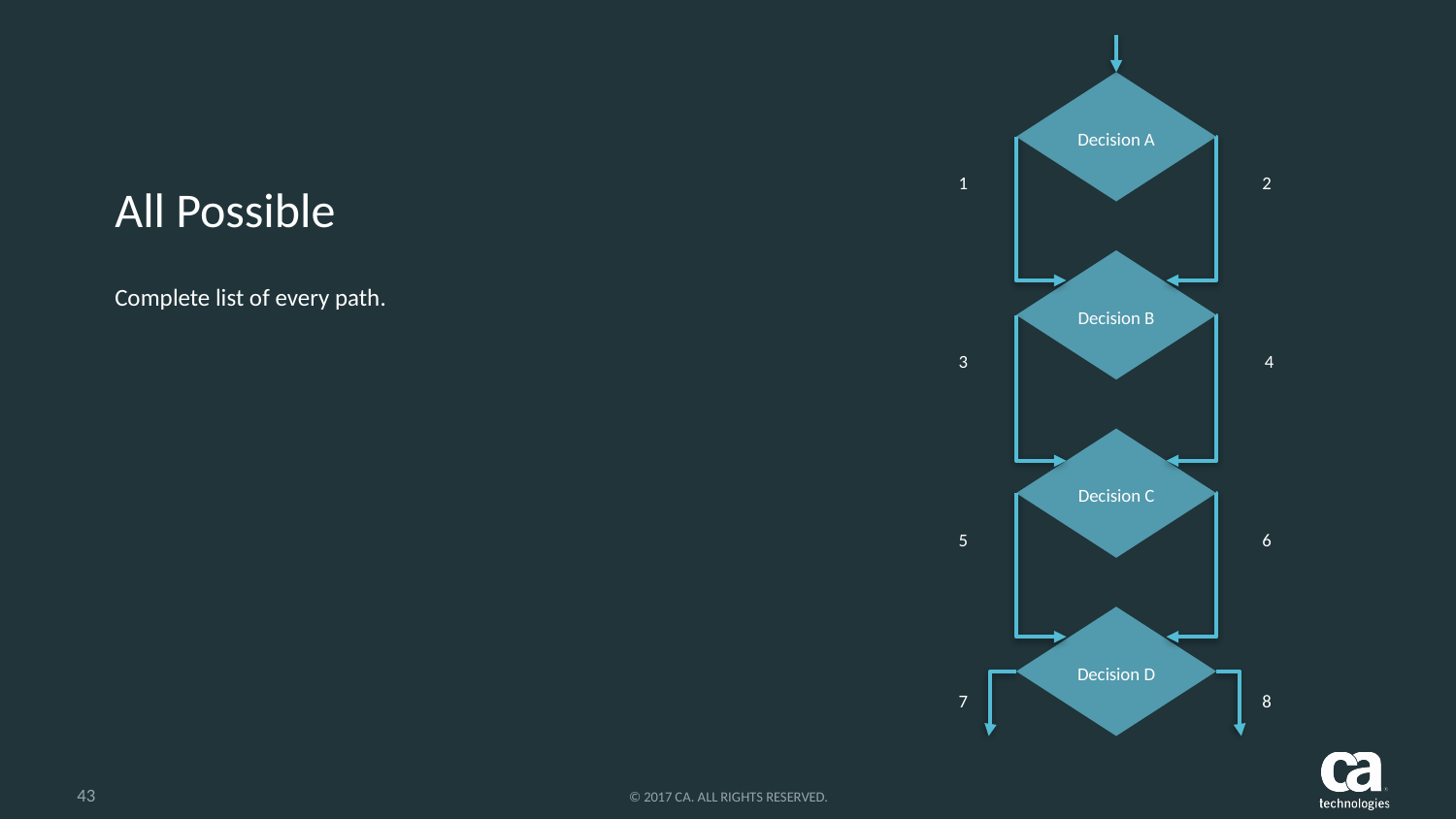

Decision A
1
2
# All Possible
Complete list of every path.
Decision B
3
4
Decision C
5
6
Decision D
8
7